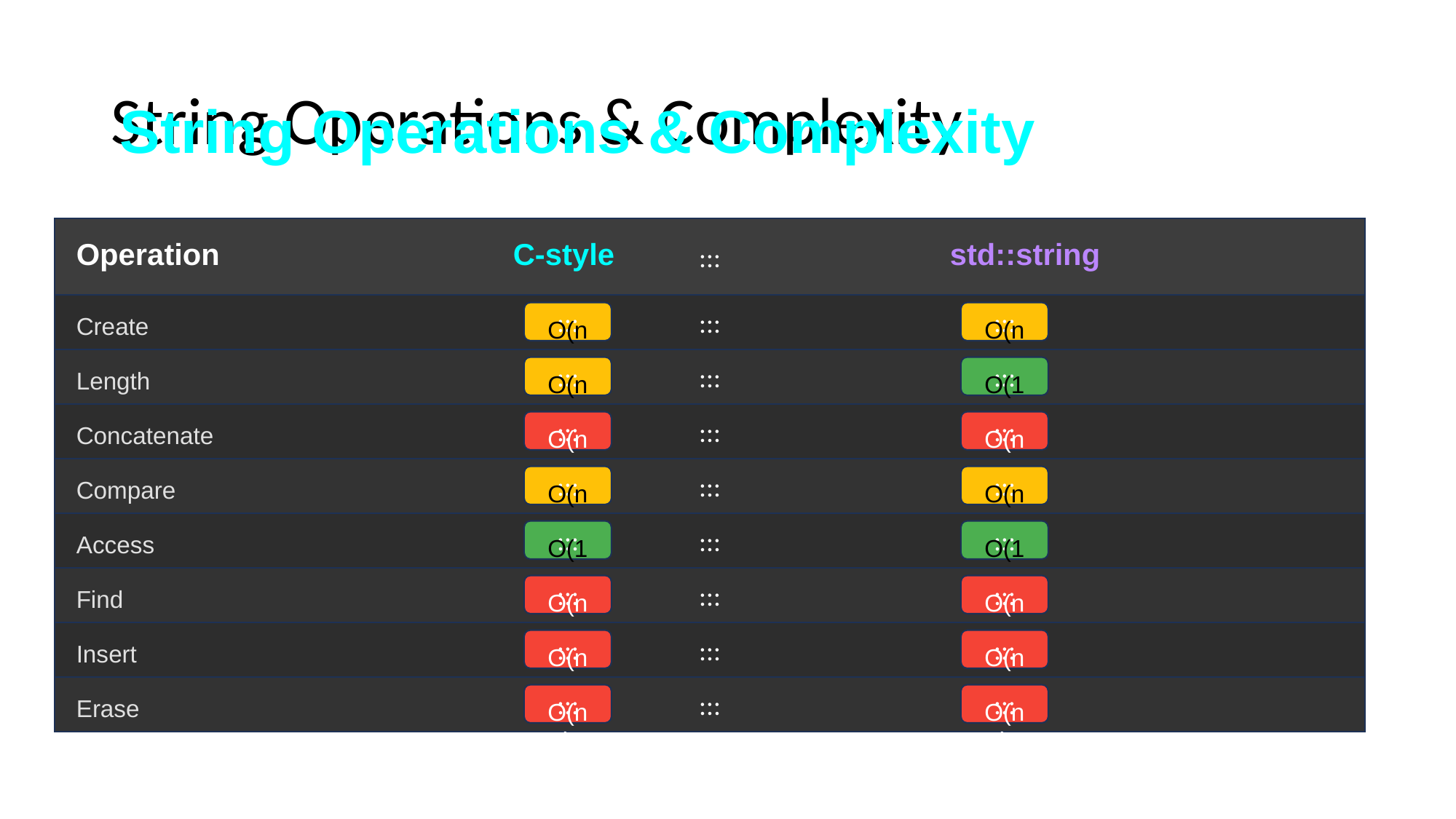

# String Operations & Complexity
String Operations & Complexity

:::
Operation
C-style
std::string
:::
:::
:::
Create
O(n)
O(n)
:::
:::
:::
Length
O(n)
O(1)
:::
:::
:::
Concatenate
O(n+m)
O(n+m)
:::
:::
:::
Compare
O(n)
O(n)
:::
:::
:::
Access
O(1)
O(1)
:::
:::
:::
Find
O(n\*m)
O(n\*m)
:::
:::
:::
Insert
O(n+m)
O(n+m)
:::
:::
:::
Erase
O(n)
O(n)
\_A programmer's evolution: First you love strings, then you hate them, then you understand them, and finally you accept that they'll always be a source of bugs regardless.*